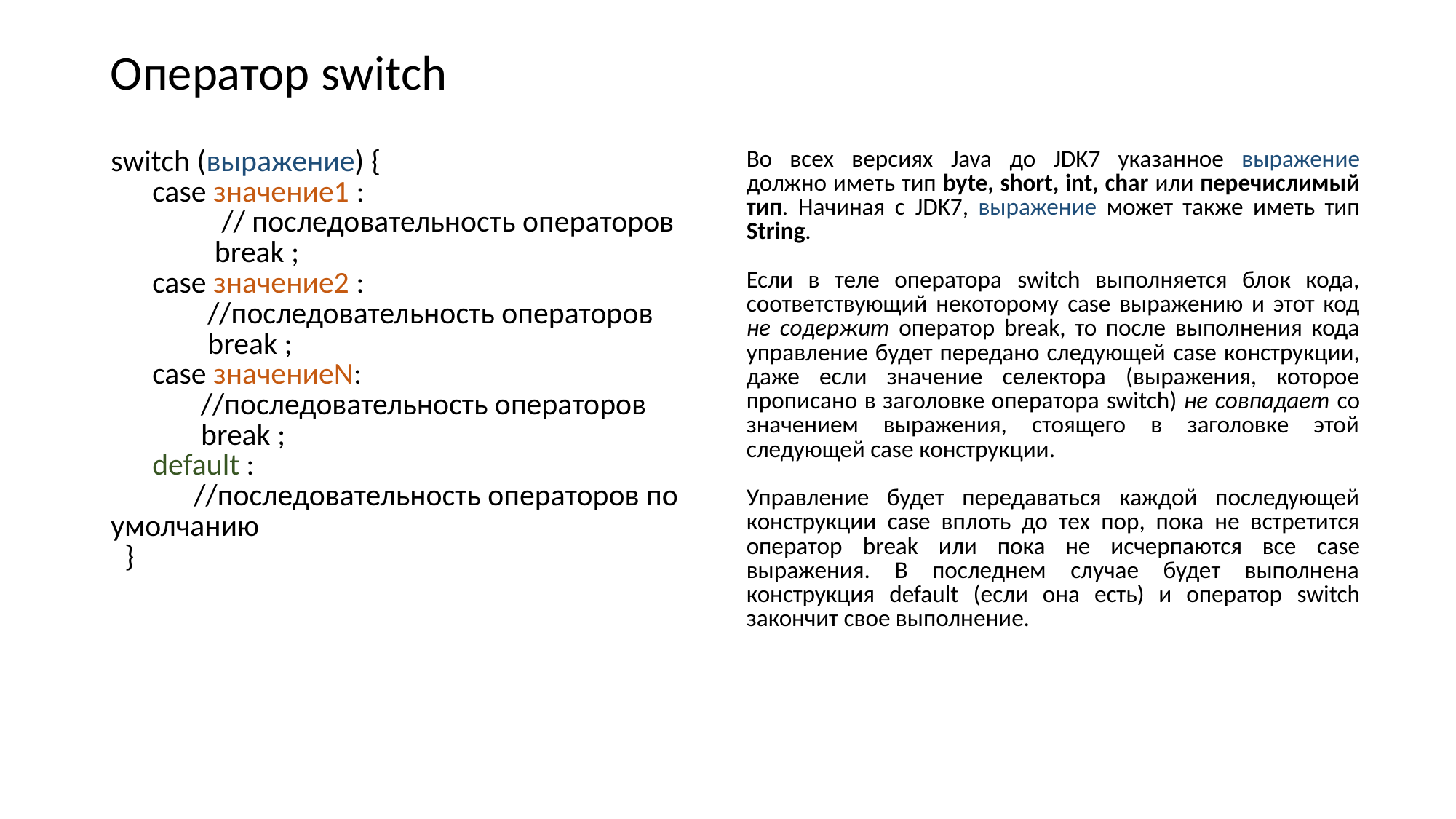

# Оператор switch
| switch (выражение) { case значение1 : // последовательность операторов break ; case значение2 : //последовательность операторов break ; case значениеN: //последовательность операторов break ; default : //последовательность операторов по умолчанию } | Во всех версиях Java до JDK7 указанное выражение должно иметь тип byte, short, int, char или перечислимый тип. Начиная с JDK7, выражение может также иметь тип String. Если в теле оператора switch выполняется блок кода, соответствующий некоторому case выражению и этот код не содержит оператор break, то после выполнения кода управление будет передано следующей case конструкции, даже если значение селектора (выражения, которое прописано в заголовке оператора switch) не совпадает со значением выражения, стоящего в заголовке этой следующей case конструкции. Управление будет передаваться каждой последующей конструкции case вплоть до тех пор, пока не встретится оператор break или пока не исчерпаются все case выражения. В последнем случае будет выполнена конструкция default (если она есть) и оператор switch закончит свое выполнение. |
| --- | --- |